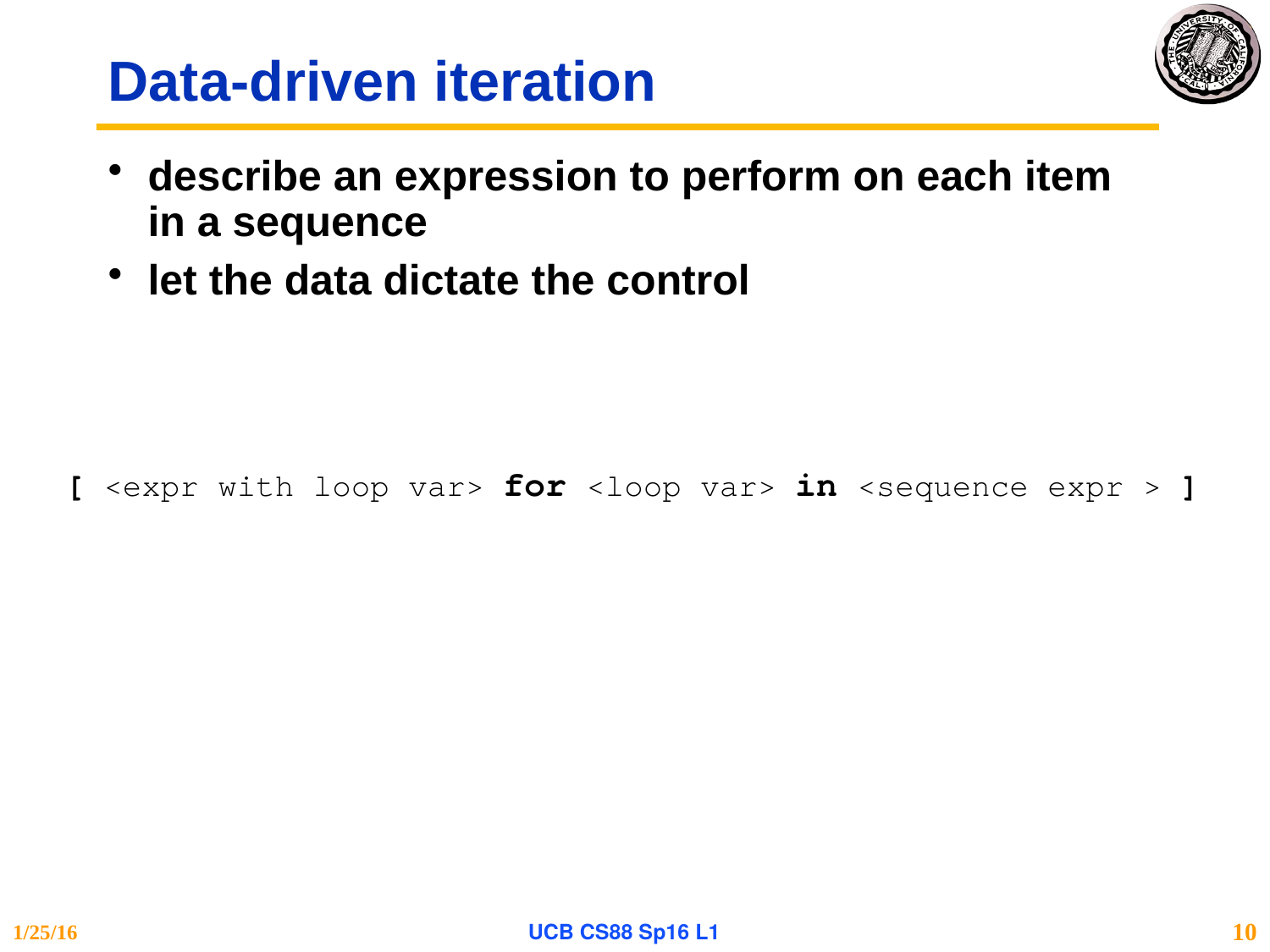

# Data-driven iteration
describe an expression to perform on each item in a sequence
let the data dictate the control
[ <expr with loop var> for <loop var> in <sequence expr > ]
1/25/16
UCB CS88 Sp16 L1
10